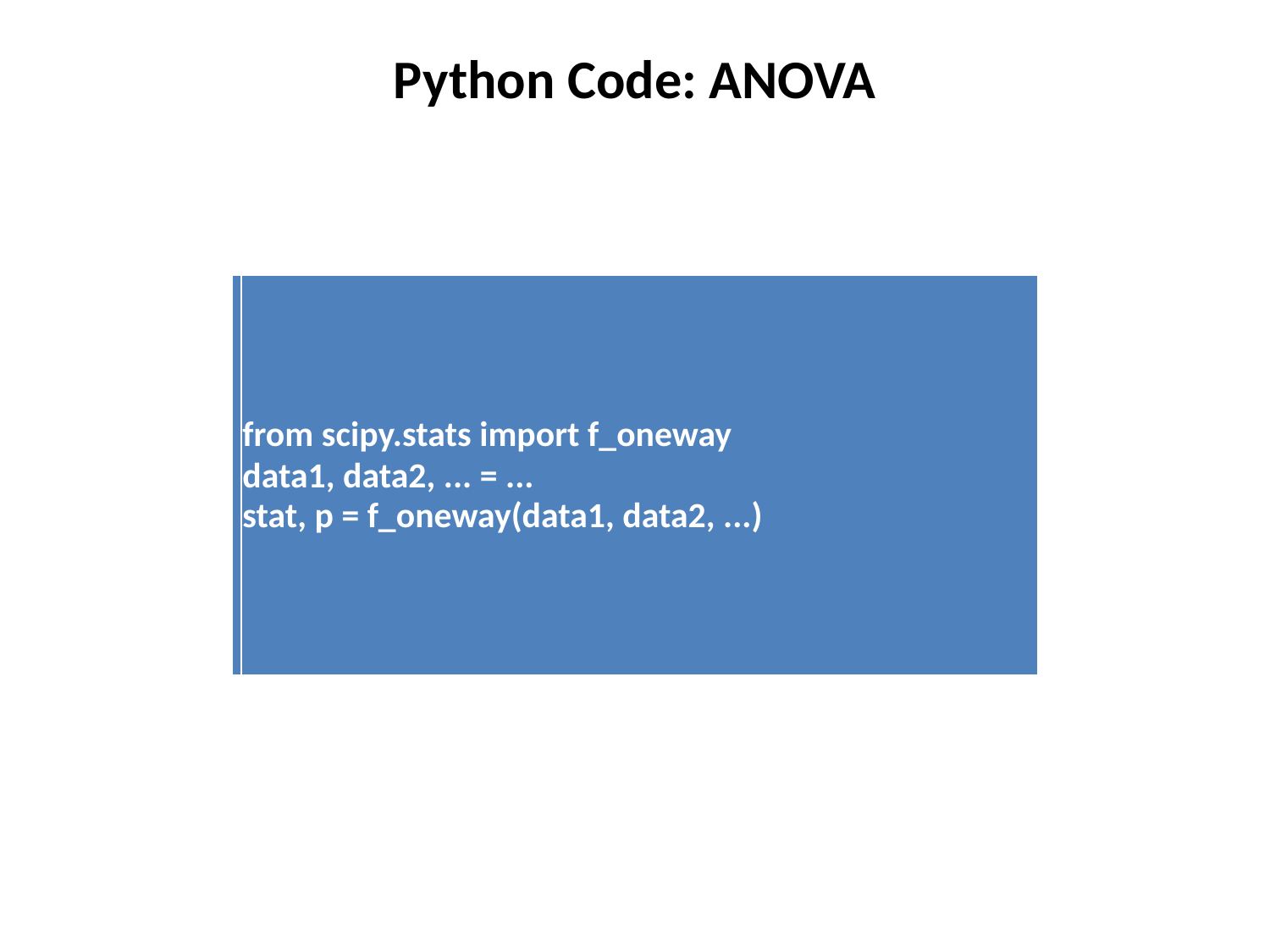

# Python Code: ANOVA
|  | from scipy.stats import f\_oneway data1, data2, ... = ... stat, p = f\_oneway(data1, data2, ...) |
| --- | --- |